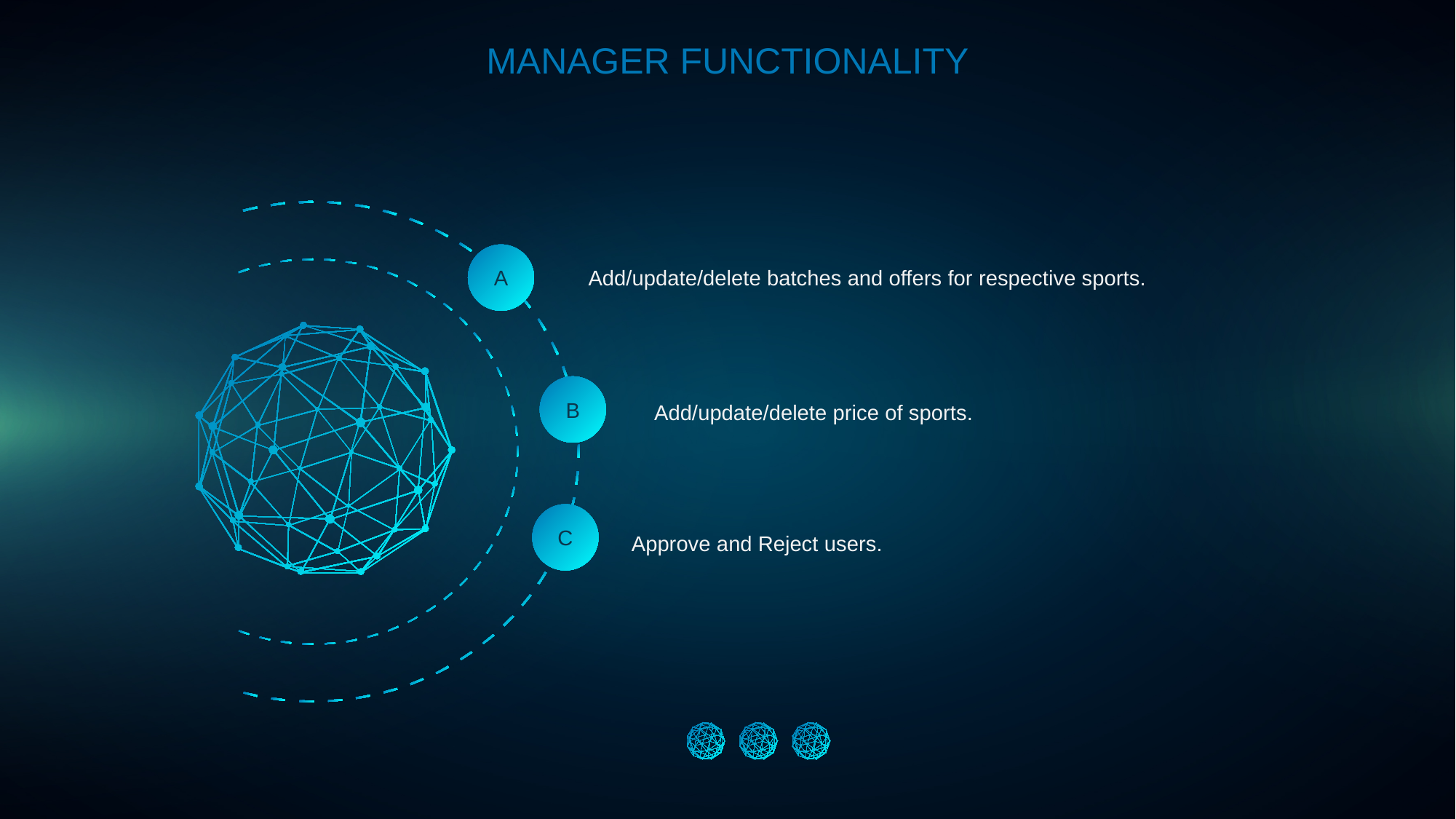

MANAGER FUNCTIONALITY
A
Add/update/delete batches and offers for respective sports.

B
Add/update/delete price of sports.
C
Approve and Reject users.